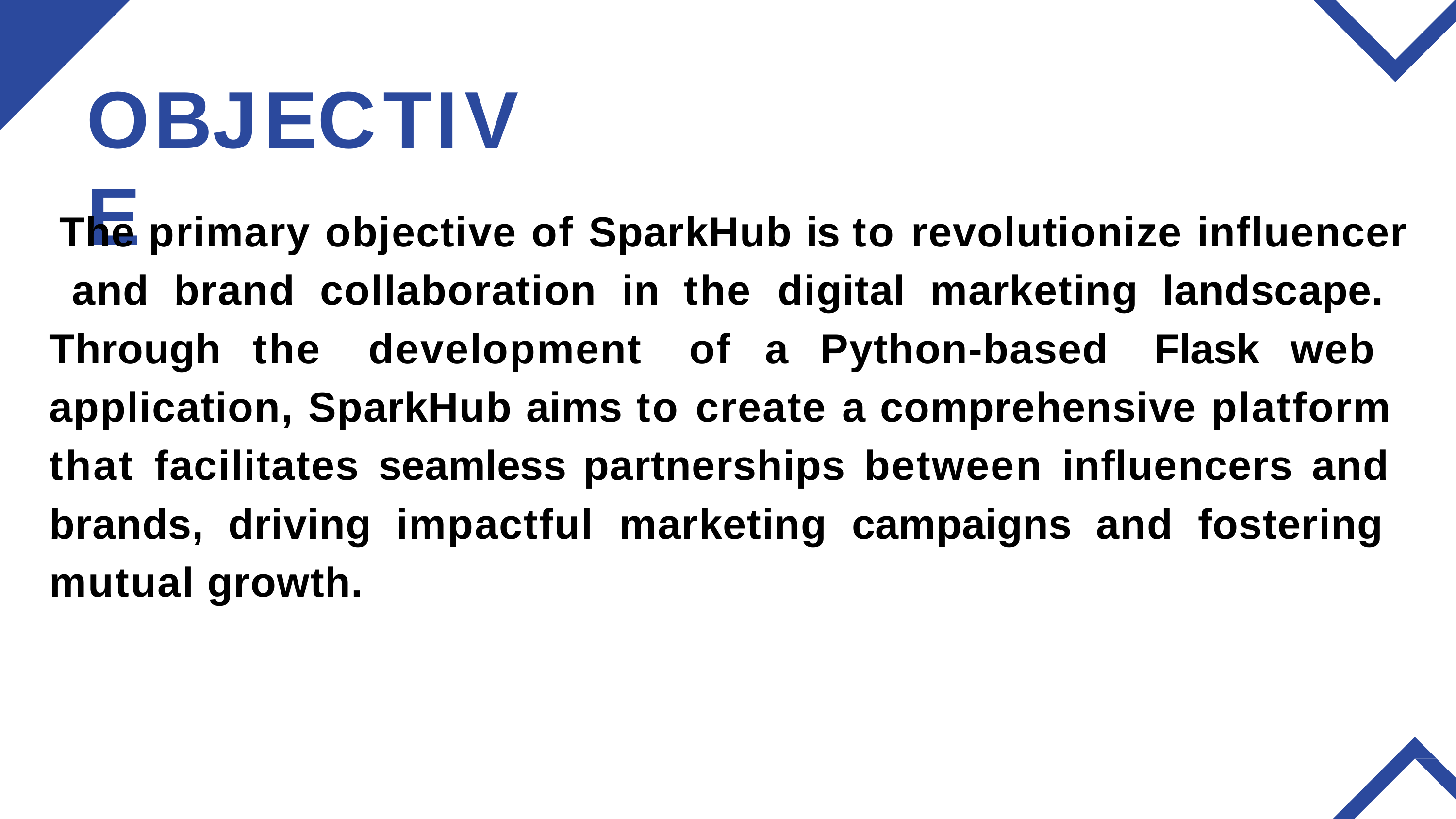

# OBJECTIVE
The primary objective of SparkHub is to revolutionize influencer  and brand collaboration in the digital marketing landscape.  Through the development of a Python-based Flask web  application, SparkHub aims to create a comprehensive platform  that facilitates seamless partnerships between influencers and  brands, driving impactful marketing campaigns and fostering  mutual growth.